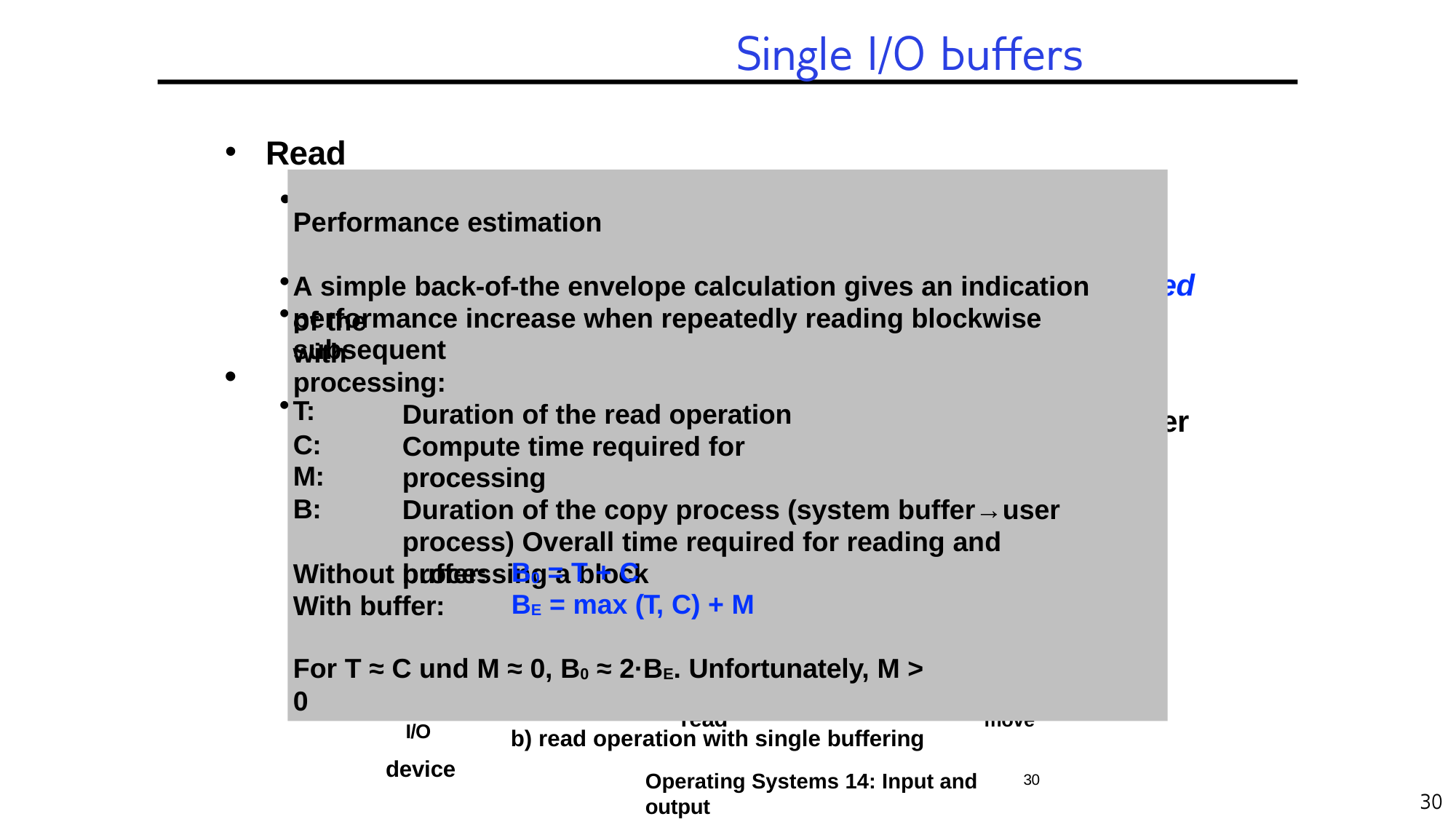

# Single I/O buffers
Read
•

The OS can accept data even if the reader process has not
executed read yet
For block devices, a subsequent block can already be prefetch
The process can now be swapped, DMA writes to a buffer
Write
Data is copied, the caller does not block. Data buffers in the us address space can immediately be reused
operating system	user process

I/O	read	move
device
Performance estimation
ed
A simple back-of-the envelope calculation gives an indication of the
performance increase when repeatedly reading blockwise with
subsequent processing:
•
T:
Duration of the read operation Compute time required for processing
Duration of the copy process (system buffer→user process) Overall time required for reading and processing a block
er
C:
M:
B:
Without buffer: With buffer:
B0 = T + C
BE = max (T, C) + M
For T ≈ C und M ≈ 0, B0 ≈ 2·BE. Unfortunately, M > 0
b) read operation with single buffering
Operating Systems 14: Input and output
30